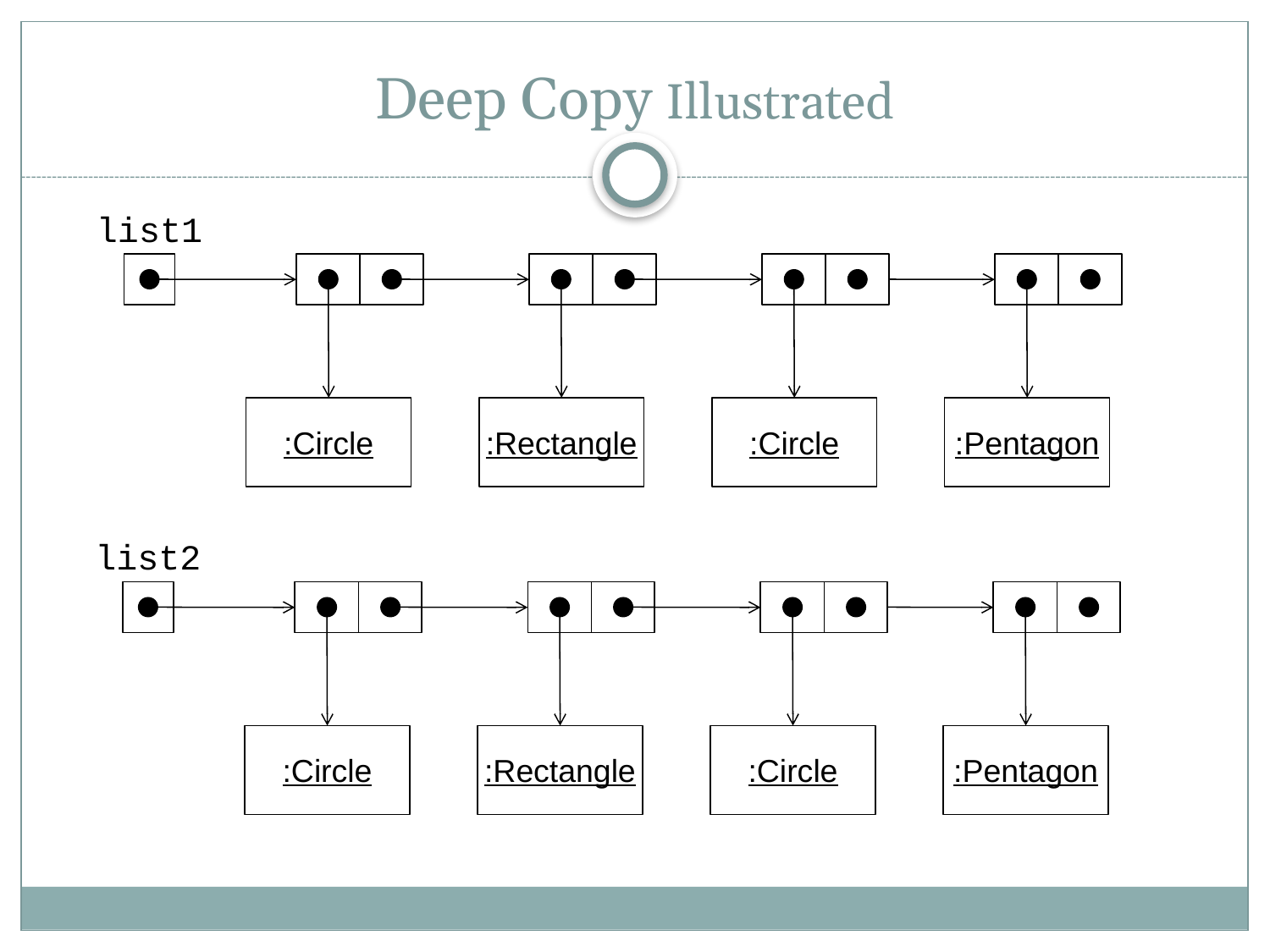

# Deep Copy Illustrated
list1

:Circle
:Rectangle
:Circle
:Pentagon
list2

:Circle
:Rectangle
:Circle
:Pentagon